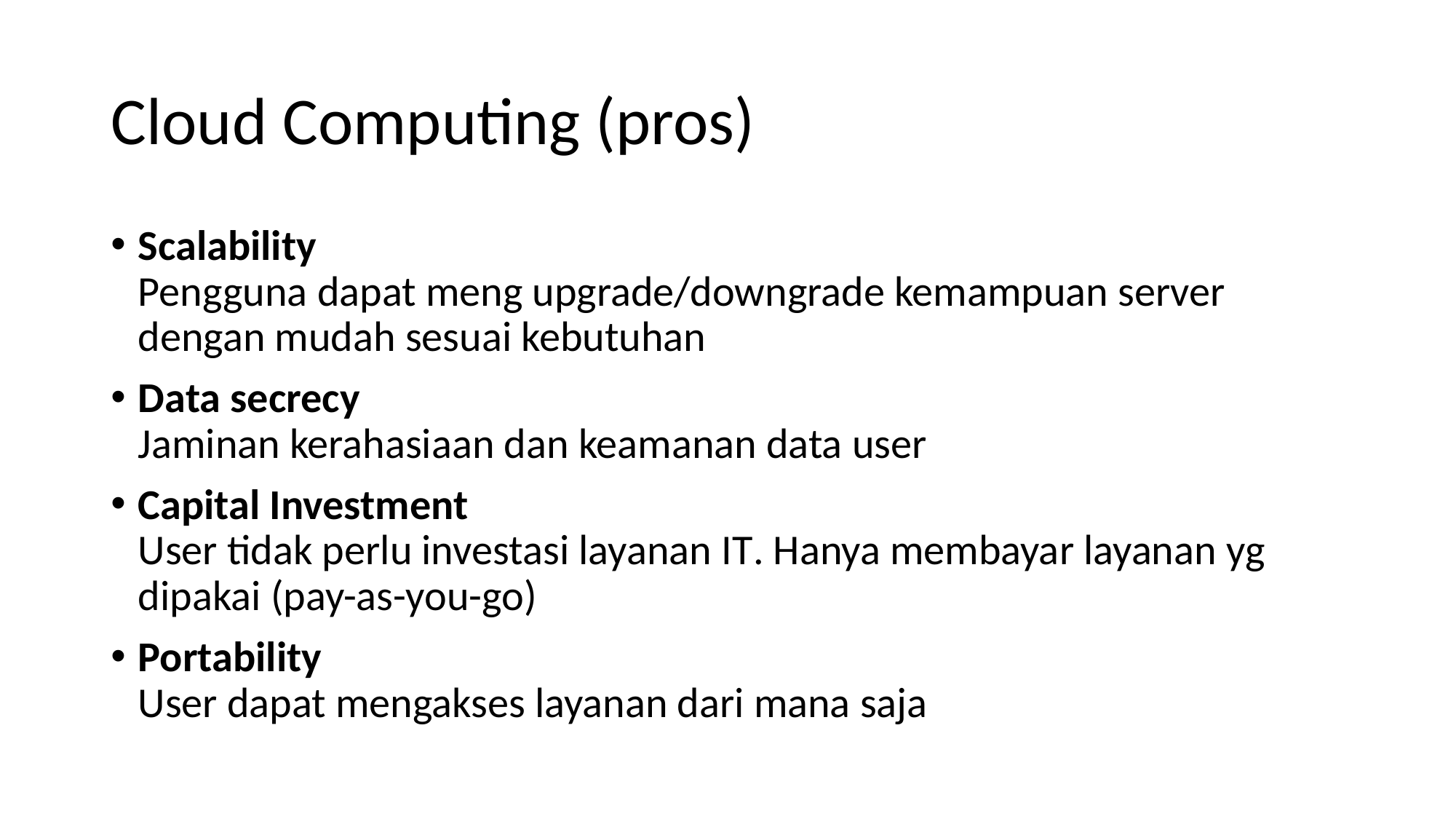

# Cloud Computing (pros)
Scalability
Pengguna dapat meng upgrade/downgrade kemampuan server dengan mudah sesuai kebutuhan
Data secrecy
Jaminan kerahasiaan dan keamanan data user
Capital Investment
User tidak perlu investasi layanan IT. Hanya membayar layanan yg dipakai (pay-as-you-go)
Portability
User dapat mengakses layanan dari mana saja